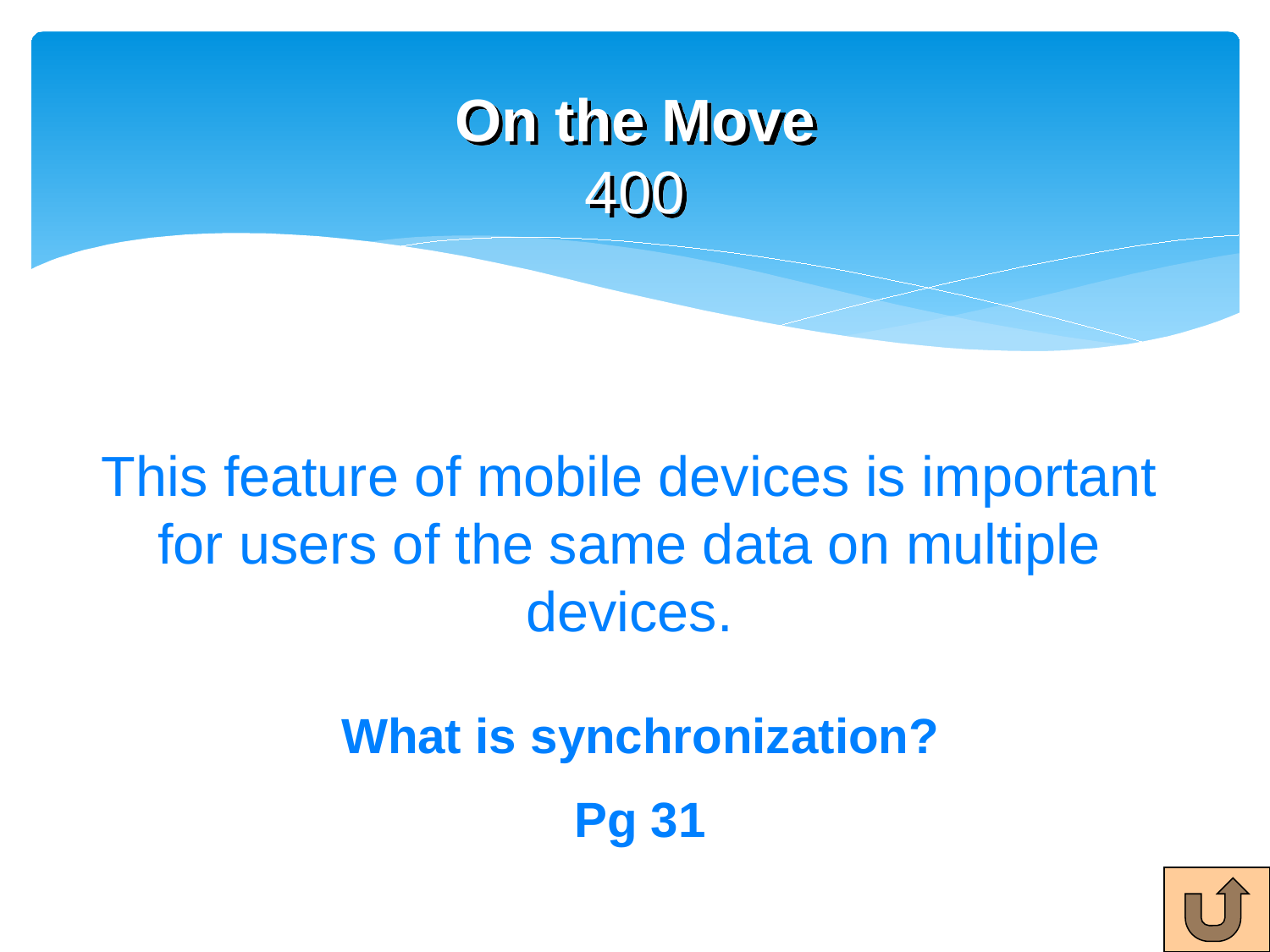

# On the Move 400
This feature of mobile devices is important for users of the same data on multiple devices.
What is synchronization?
Pg 31